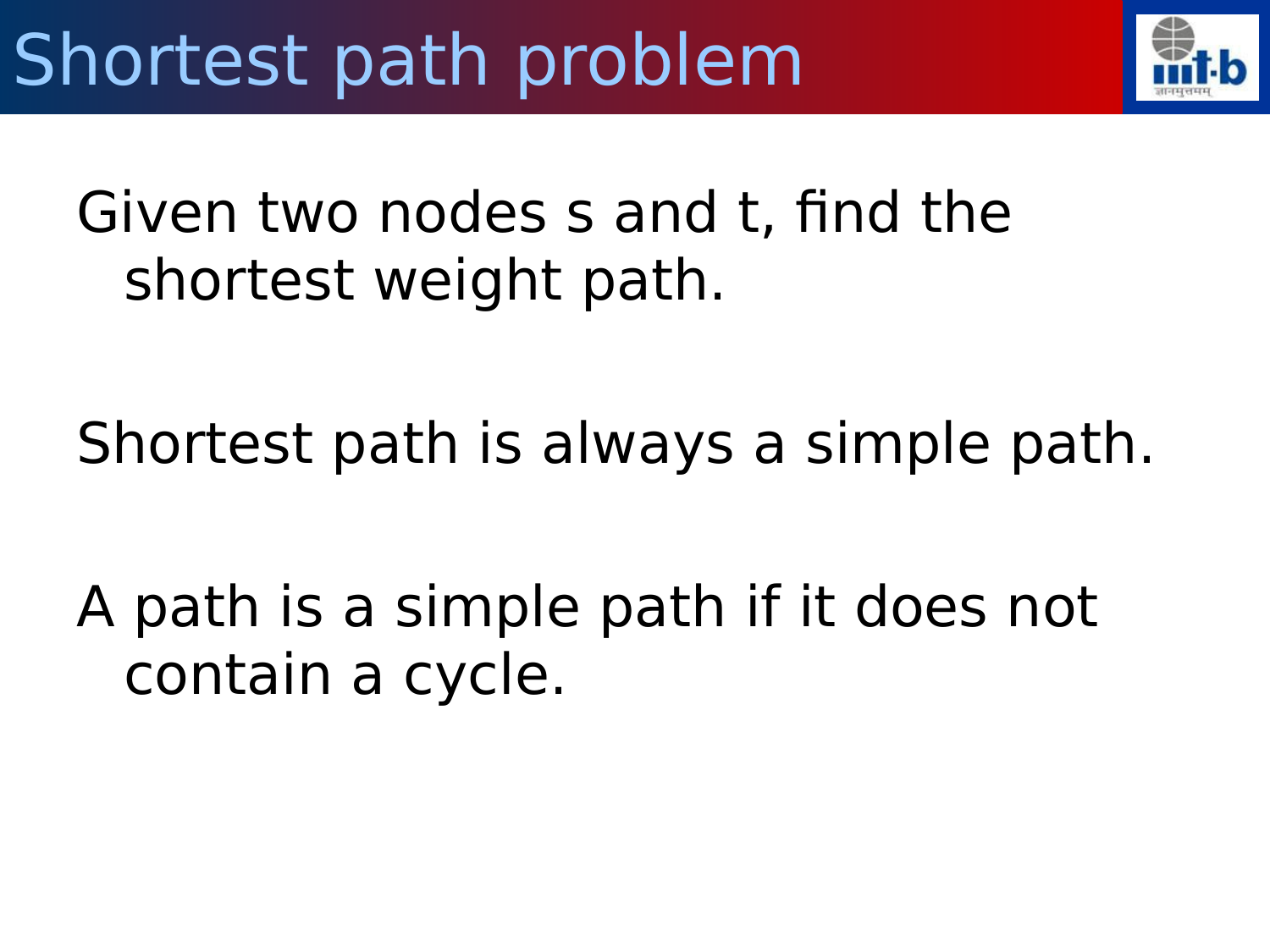

Shortest path problem
Given two nodes s and t, find the shortest weight path.

Shortest path is always a simple path.

A path is a simple path if it does not contain a cycle.